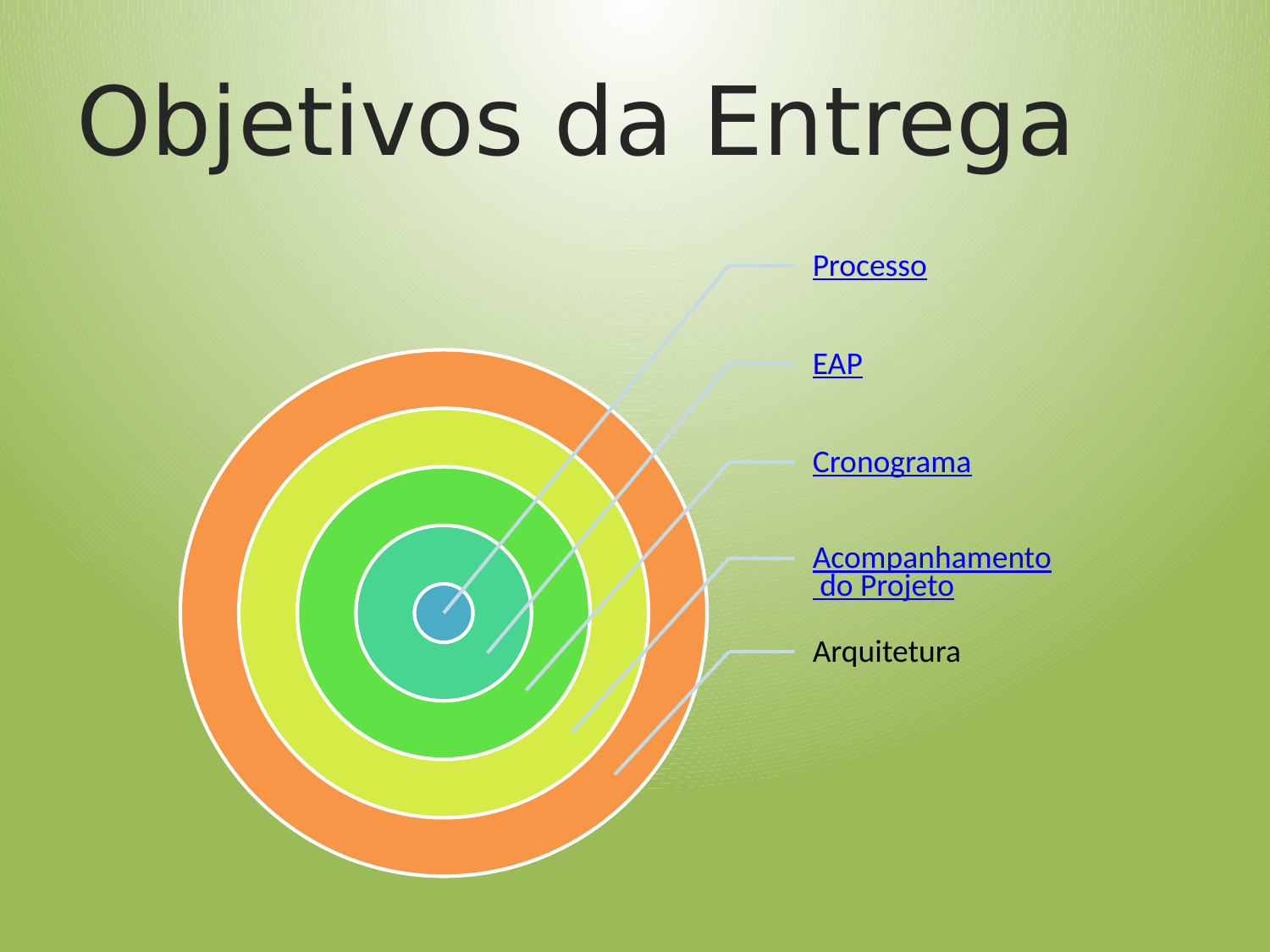

# Objetivos da Entrega
Processo
EAP
Cronograma
Acompanhamento do Projeto
Arquitetura